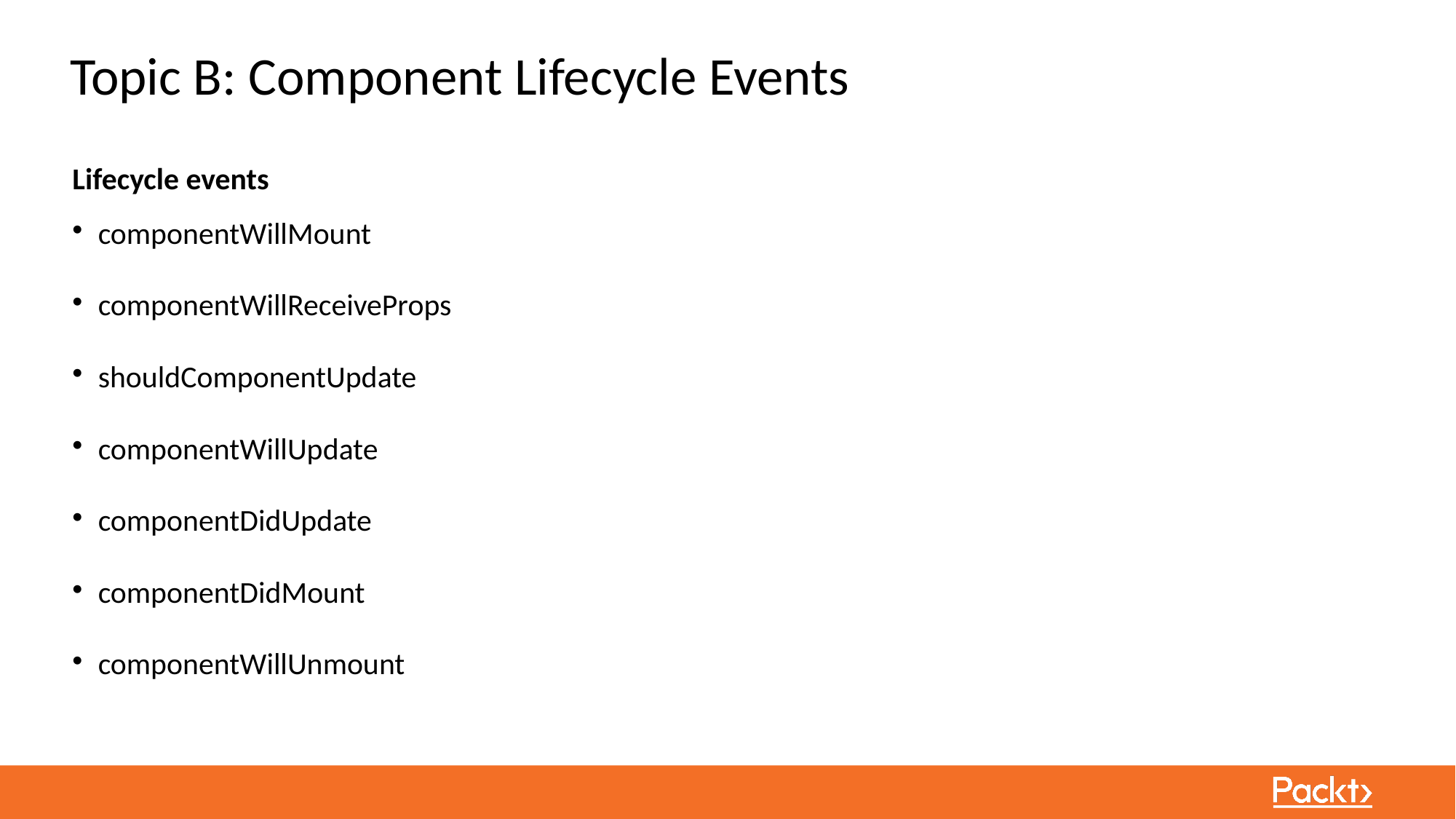

Topic B: Component Lifecycle Events
Lifecycle events
componentWillMount
componentWillReceiveProps
shouldComponentUpdate
componentWillUpdate
componentDidUpdate
componentDidMount
componentWillUnmount